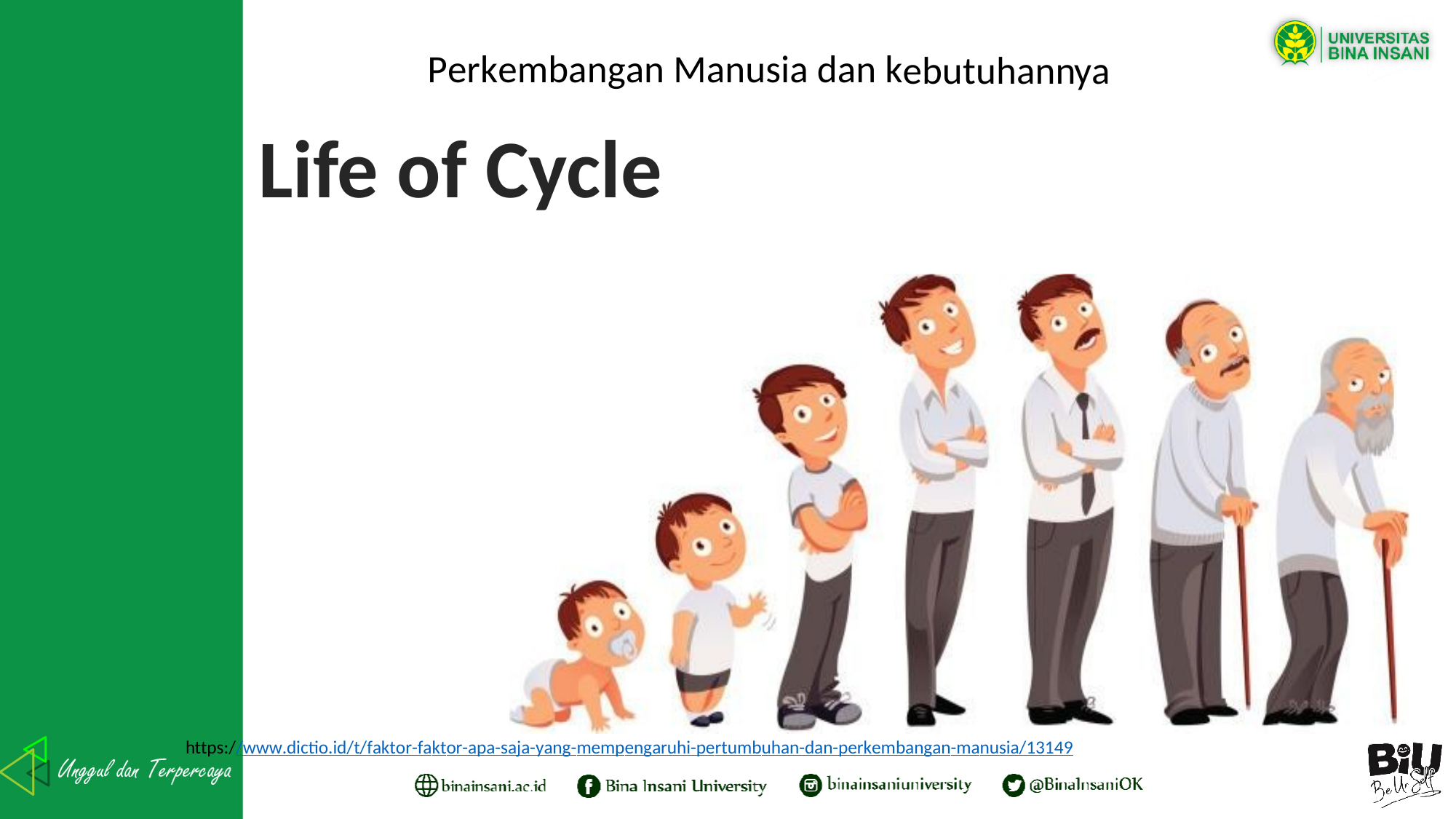

Perkembangan Manusia dan kebutuhannya

Life of Cycle

https://www.dictio.id/t/faktor-faktor-apa-saja-yang-mempengaruhi-pertumbuhan-dan-perkembangan-manusia/13149